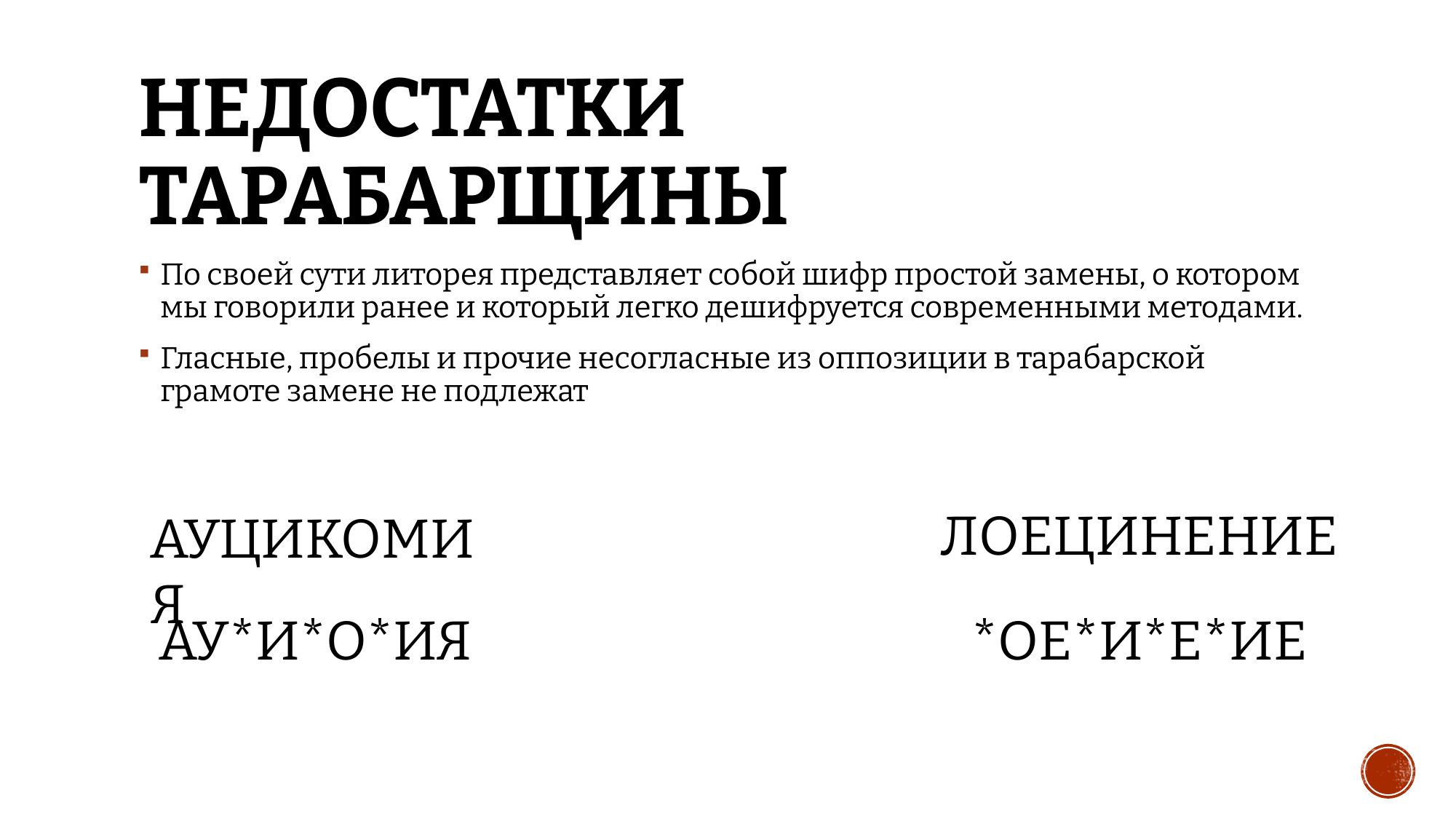

# Недостатки тарабарщины
По своей сути литорея представляет собой шифр простой замены, о котором мы говорили ранее и который легко дешифруется современными методами.
Гласные, пробелы и прочие несогласные из оппозиции в тарабарской грамоте замене не подлежат
ЛОЕЦИНЕНИЕ
АУЦИКОМИЯ
АУ*И*О*ИЯ

*ОЕ*И*Е*ИЕ